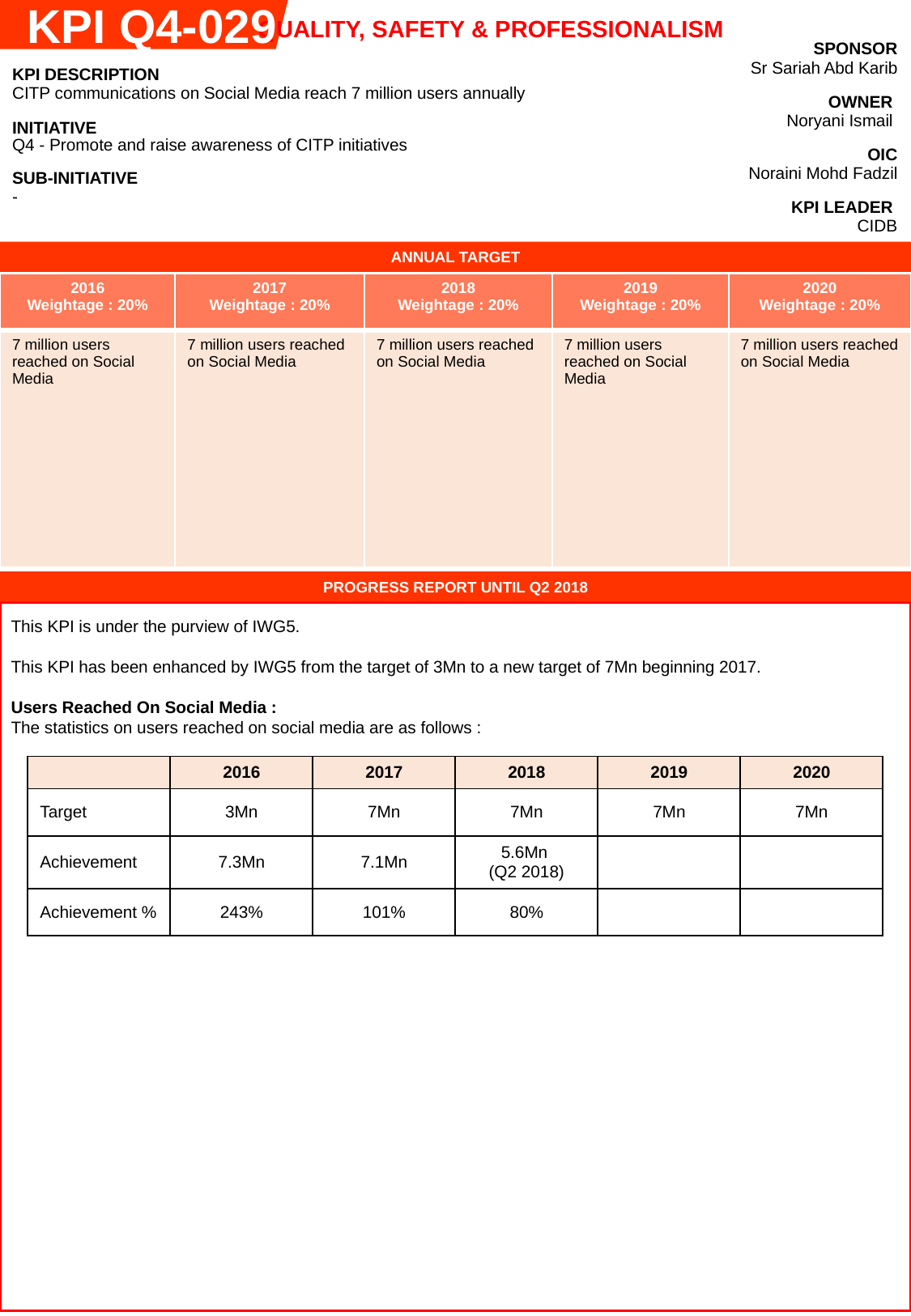

KPI Q4-029
QUALITY, SAFETY & PROFESSIONALISM
| SPONSOR Sr Sariah Abd Karib |
| --- |
| OWNER Noryani Ismail |
| OIC Noraini Mohd Fadzil |
| KPI LEADER CIDB |
| KPI DESCRIPTION CITP communications on Social Media reach 7 million users annually |
| --- |
| INITIATIVE Q4 - Promote and raise awareness of CITP initiatives |
| SUB-INITIATIVE - |
ANNUAL TARGET
| 2016 Weightage : 20% | 2017 Weightage : 20% | 2018 Weightage : 20% | 2019 Weightage : 20% | 2020 Weightage : 20% |
| --- | --- | --- | --- | --- |
| 7 million users reached on Social Media | 7 million users reached on Social Media | 7 million users reached on Social Media | 7 million users reached on Social Media | 7 million users reached on Social Media |
PROGRESS REPORT UNTIL Q2 2018

This KPI is under the purview of IWG5.

This KPI has been enhanced by IWG5 from the target of 3Mn to a new target of 7Mn beginning 2017.

Users Reached On Social Media :
The statistics on users reached on social media are as follows :

|  | 2016 | 2017 | 2018 | 2019 | 2020 |
| --- | --- | --- | --- | --- | --- |
| Target | 3Mn | 7Mn | 7Mn | 7Mn | 7Mn |
| Achievement | 7.3Mn | 7.1Mn | 5.6Mn (Q2 2018) |  |  |
| Achievement % | 243% | 101% | 80% |  |  |